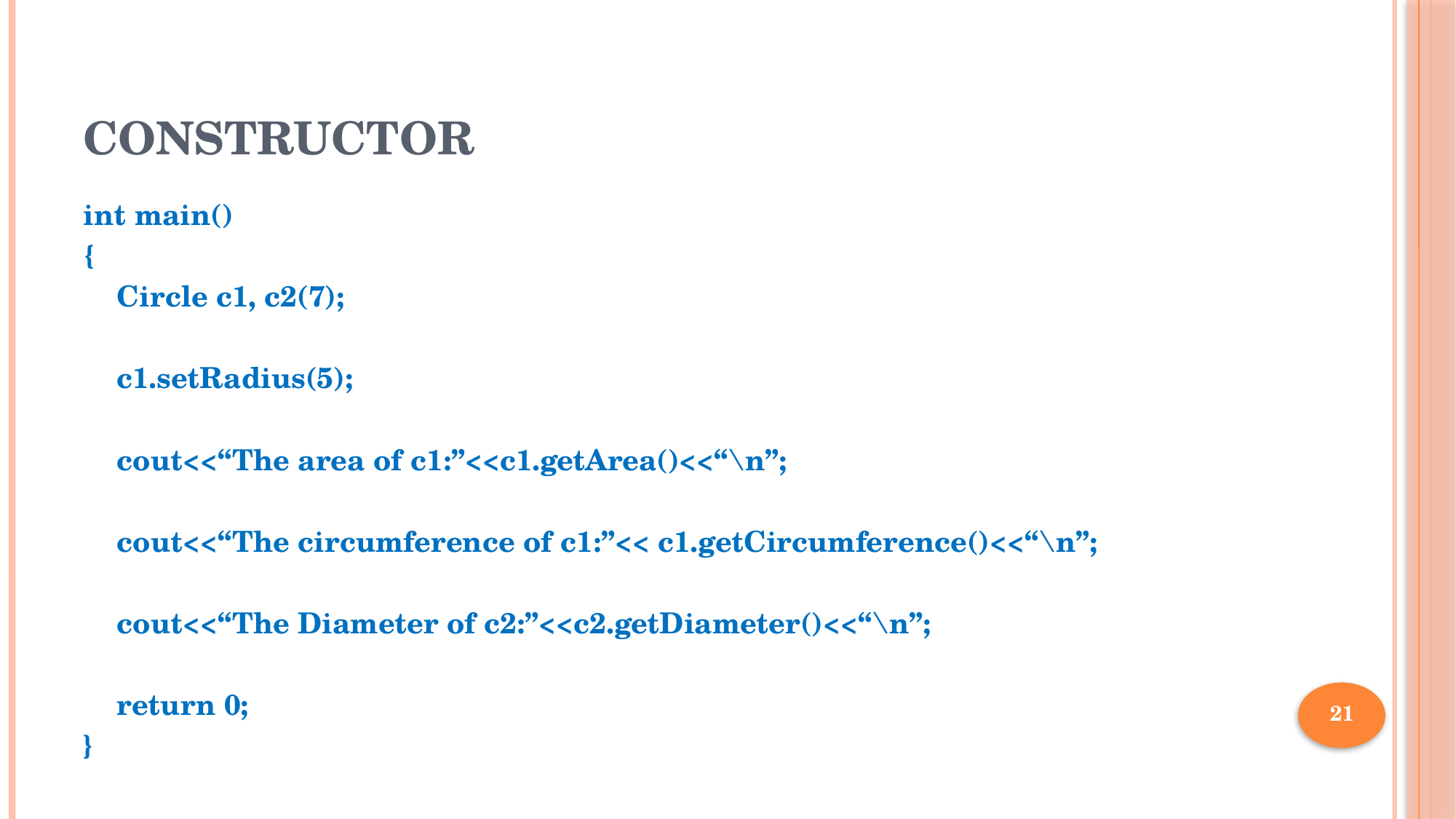

# Constructor
int main()
{
    Circle c1, c2(7);

    c1.setRadius(5);

    cout<<“The area of c1:”<<c1.getArea()<<“\n”;

    cout<<“The circumference of c1:”<< c1.getCircumference()<<“\n”;

    cout<<“The Diameter of c2:”<<c2.getDiameter()<<“\n”;

    return 0;
}

21